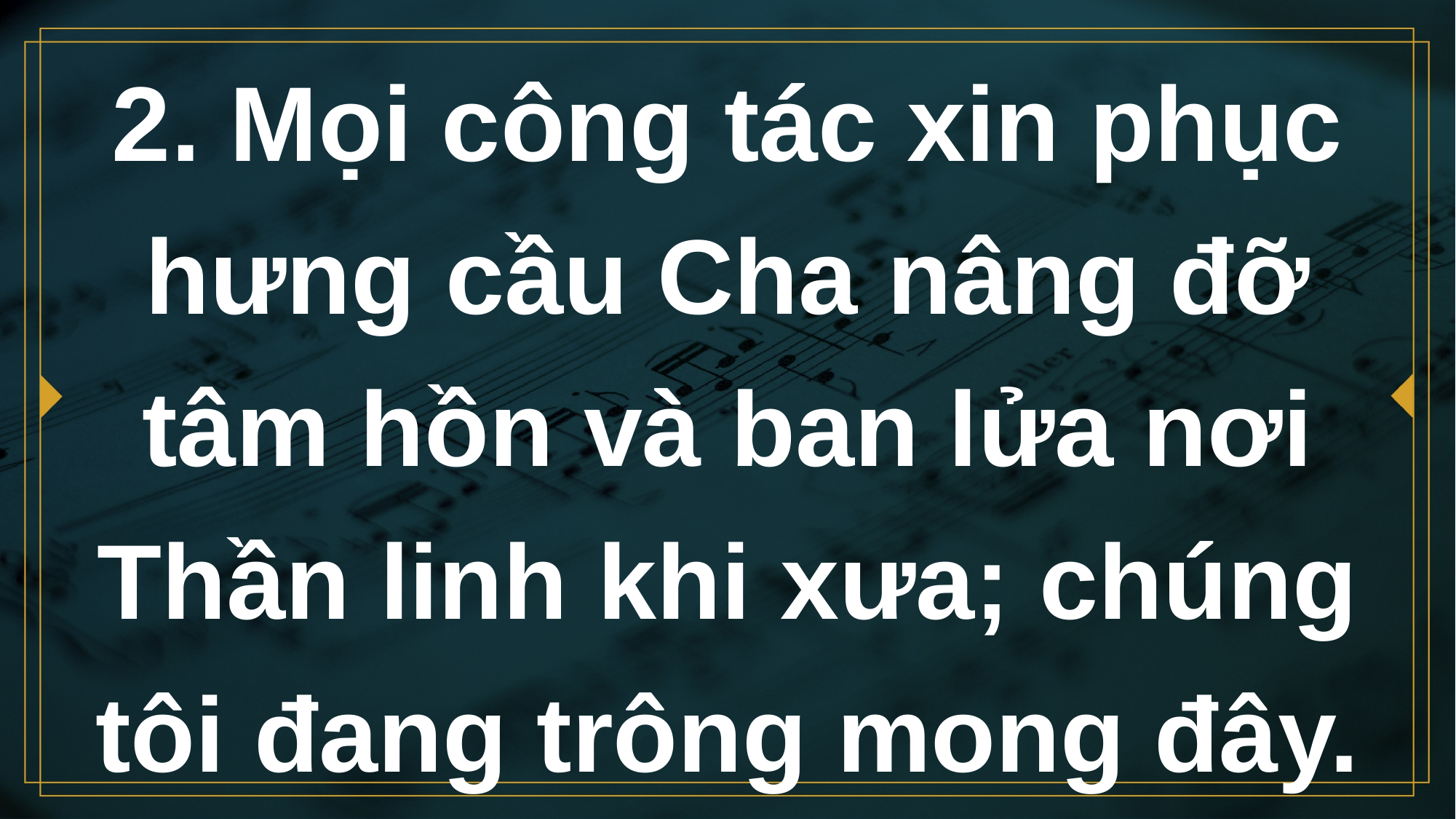

# 2. Mọi công tác xin phục hưng cầu Cha nâng đỡ tâm hồn và ban lửa nơi Thần linh khi xưa; chúng tôi đang trông mong đây.